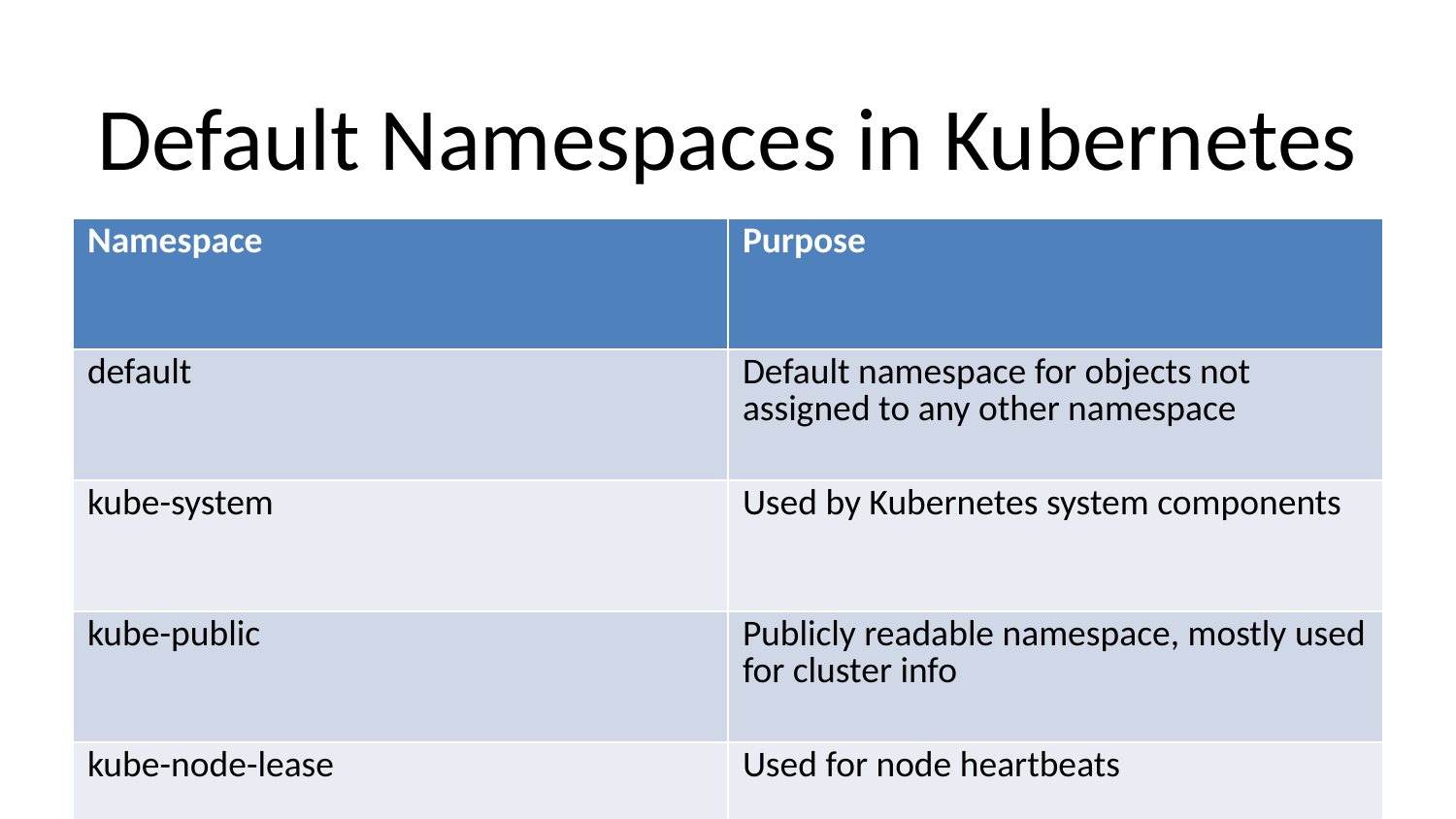

# Default Namespaces in Kubernetes
| Namespace | Purpose |
| --- | --- |
| default | Default namespace for objects not assigned to any other namespace |
| kube-system | Used by Kubernetes system components |
| kube-public | Publicly readable namespace, mostly used for cluster info |
| kube-node-lease | Used for node heartbeats |